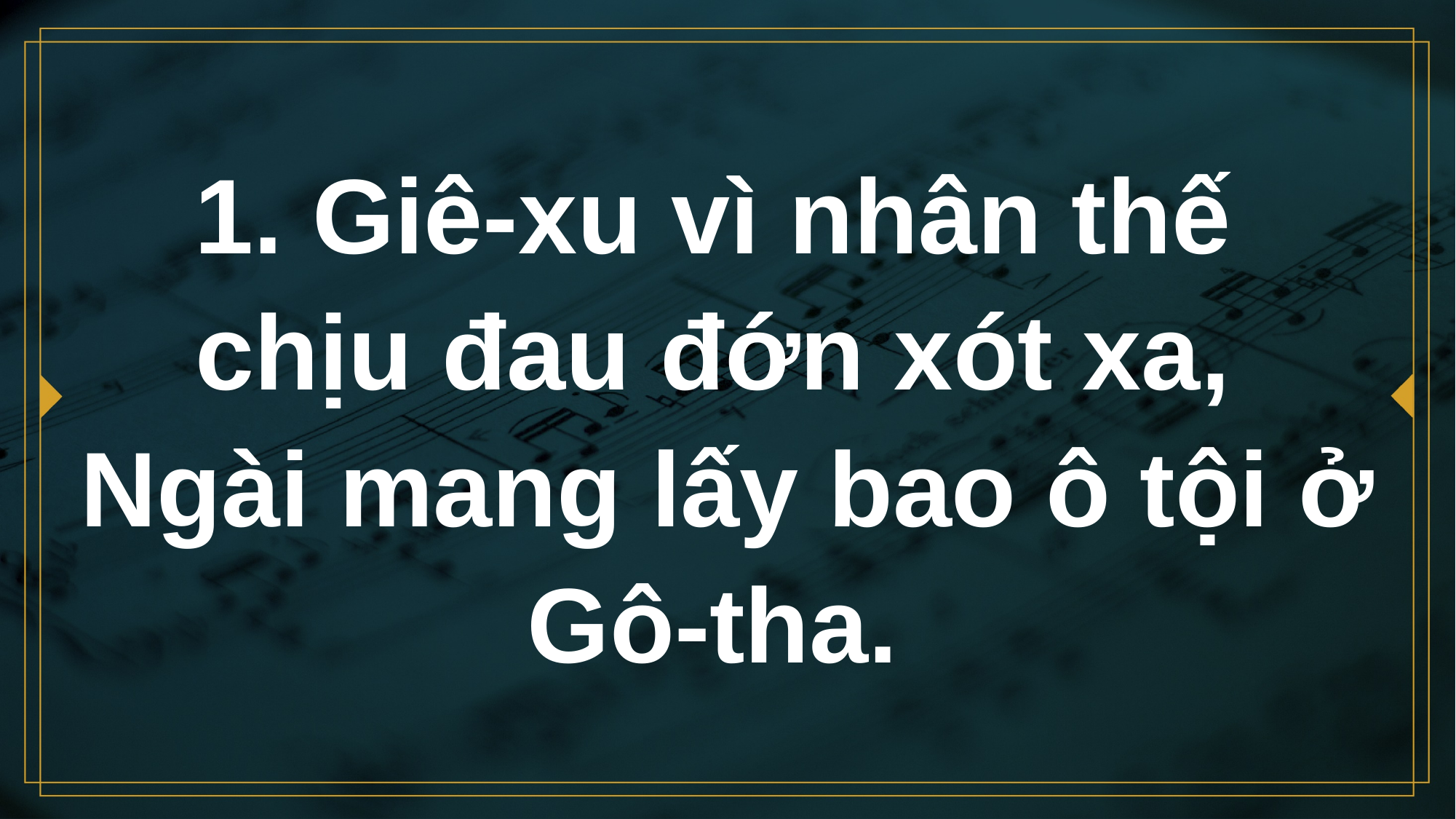

# 1. Giê-xu vì nhân thế chịu đau đớn xót xa, Ngài mang lấy bao ô tội ở Gô-tha.